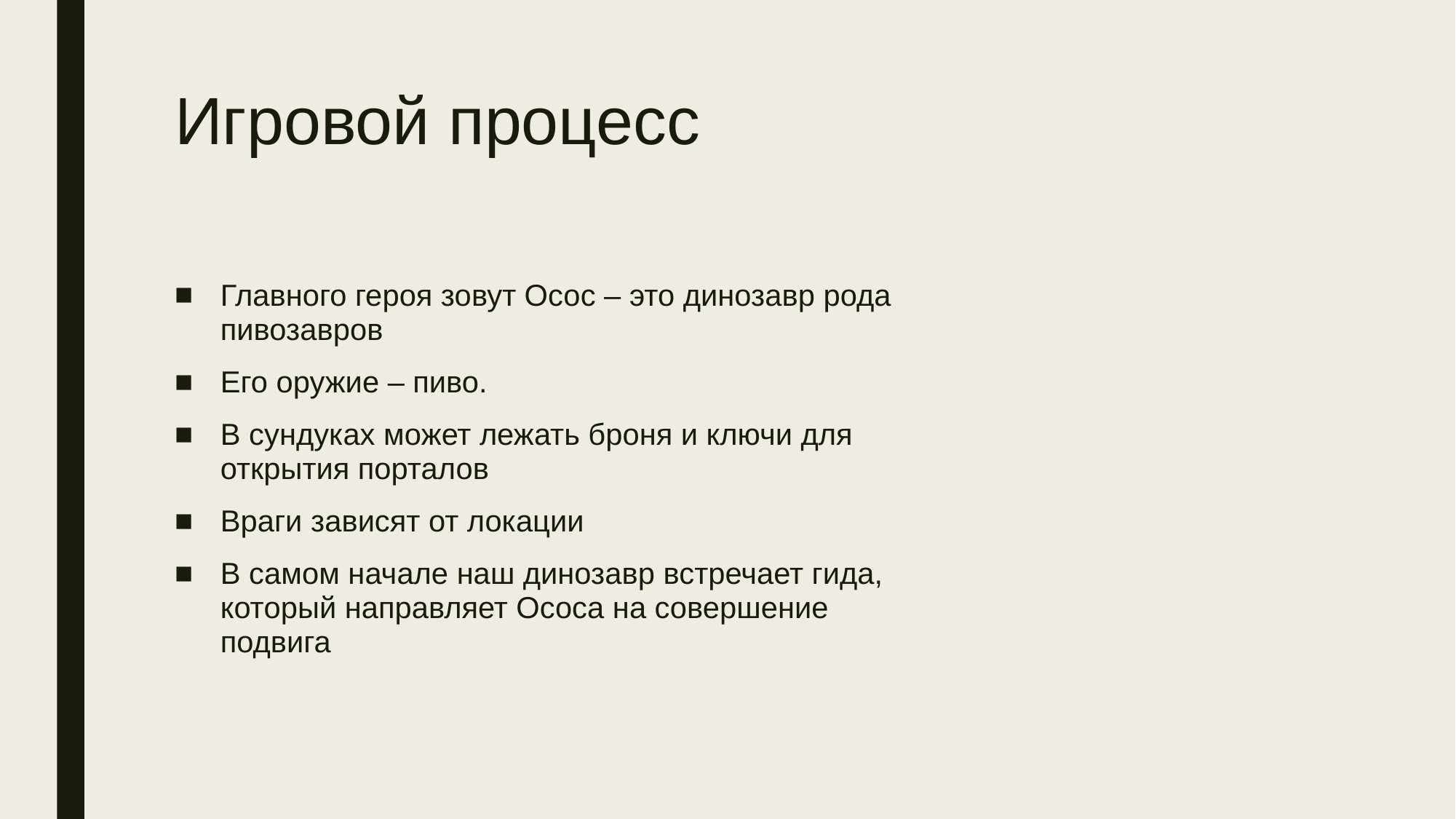

# Игровой процесс
Главного героя зовут Осос – это динозавр рода пивозавров
Его оружие – пиво.
В сундуках может лежать броня и ключи для открытия порталов
Враги зависят от локации
В самом начале наш динозавр встречает гида, который направляет Ососа на совершение подвига